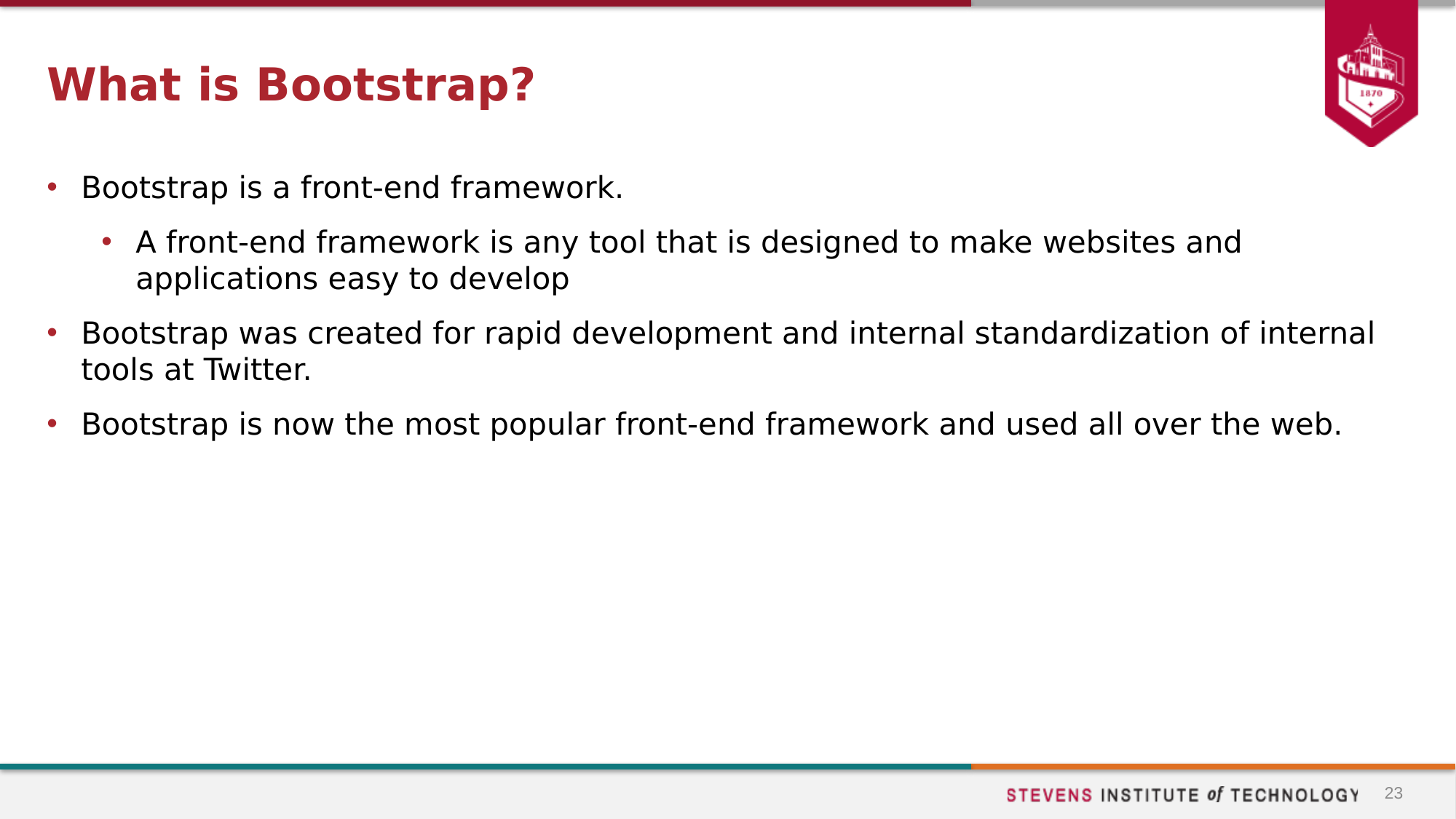

# What is Bootstrap?
Bootstrap is a front-end framework.
A front-end framework is any tool that is designed to make websites and applications easy to develop
Bootstrap was created for rapid development and internal standardization of internal tools at Twitter.
Bootstrap is now the most popular front-end framework and used all over the web.

23